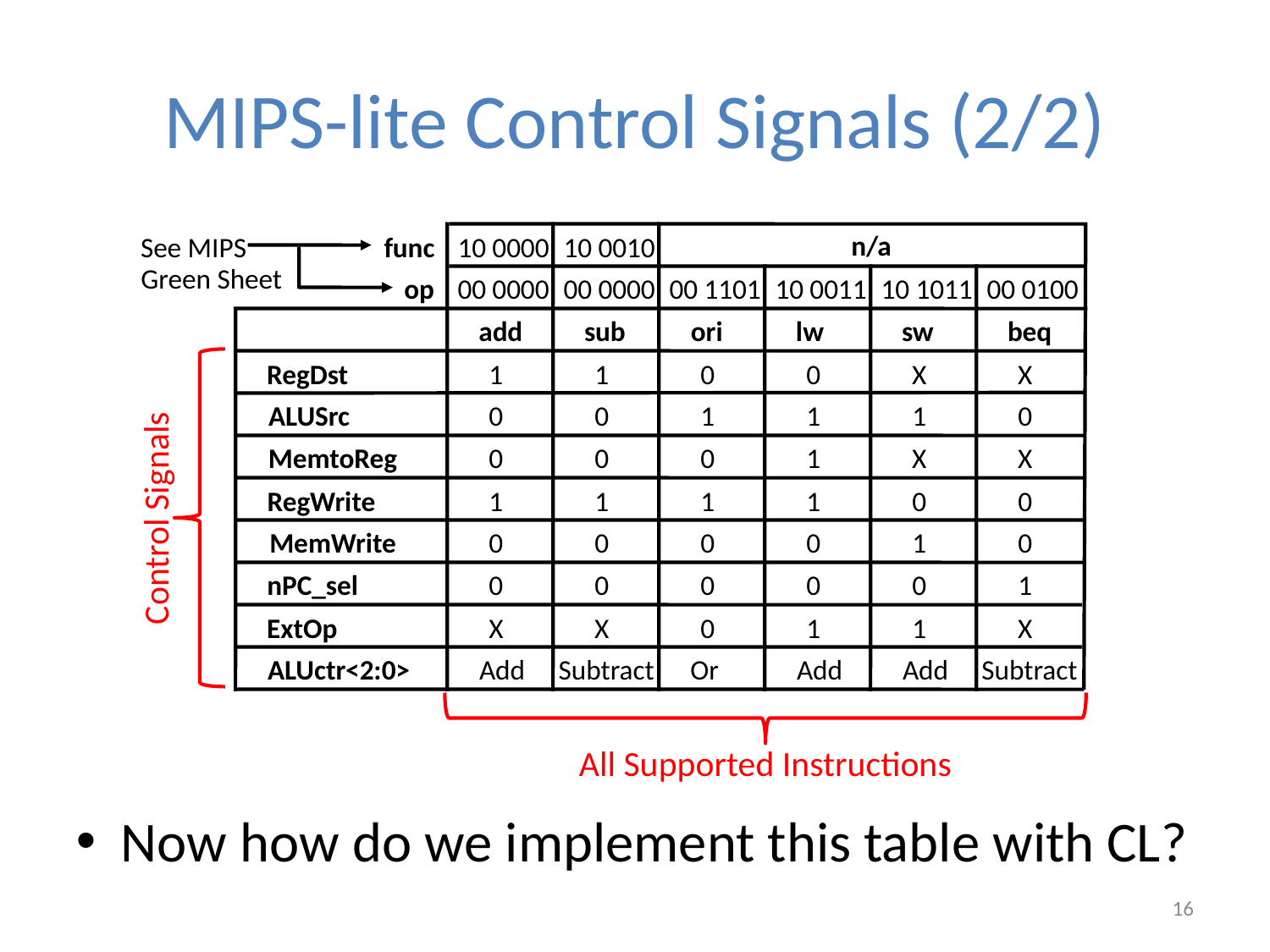

# MIPS-lite Control Signals (2/2)

n/a
See MIPS
func
10 0000
10 0010

Green Sheet

op
00 0000
00 0000
00 1101
10 0011
10 1011
00 0100

add
sub
ori
lw
sw
beq

RegDst
1
1
0
0
X
X

ALUSrc
0
0
1
1
1
0

MemtoReg
0
0
0
1
X
X

RegWrite
1
1
1
1
0
0

MemWrite
0
0
0
0
1
0

nPC_sel
0
0
0
0
0
1

ExtOp
X
X
0
1
1
X

Add
Subtract
Or
Add
Add
Subtract
ALUctr<2:0>

Control Signals

All Supported Instructions
  Now how do we implement this table with CL?
16